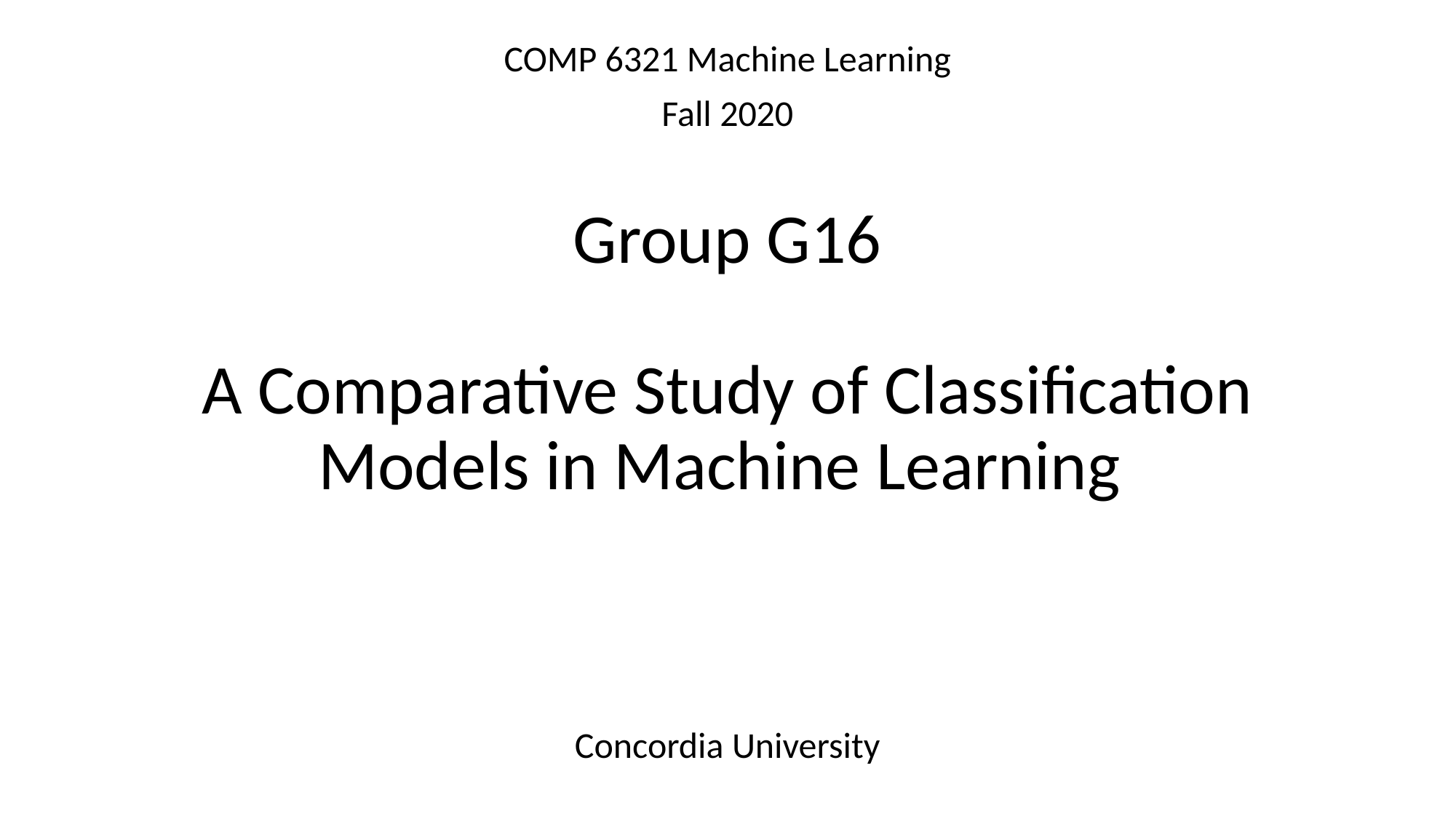

COMP 6321 Machine Learning
Fall 2020
# Group G16 A Comparative Study of Classification Models in Machine Learning
Concordia University